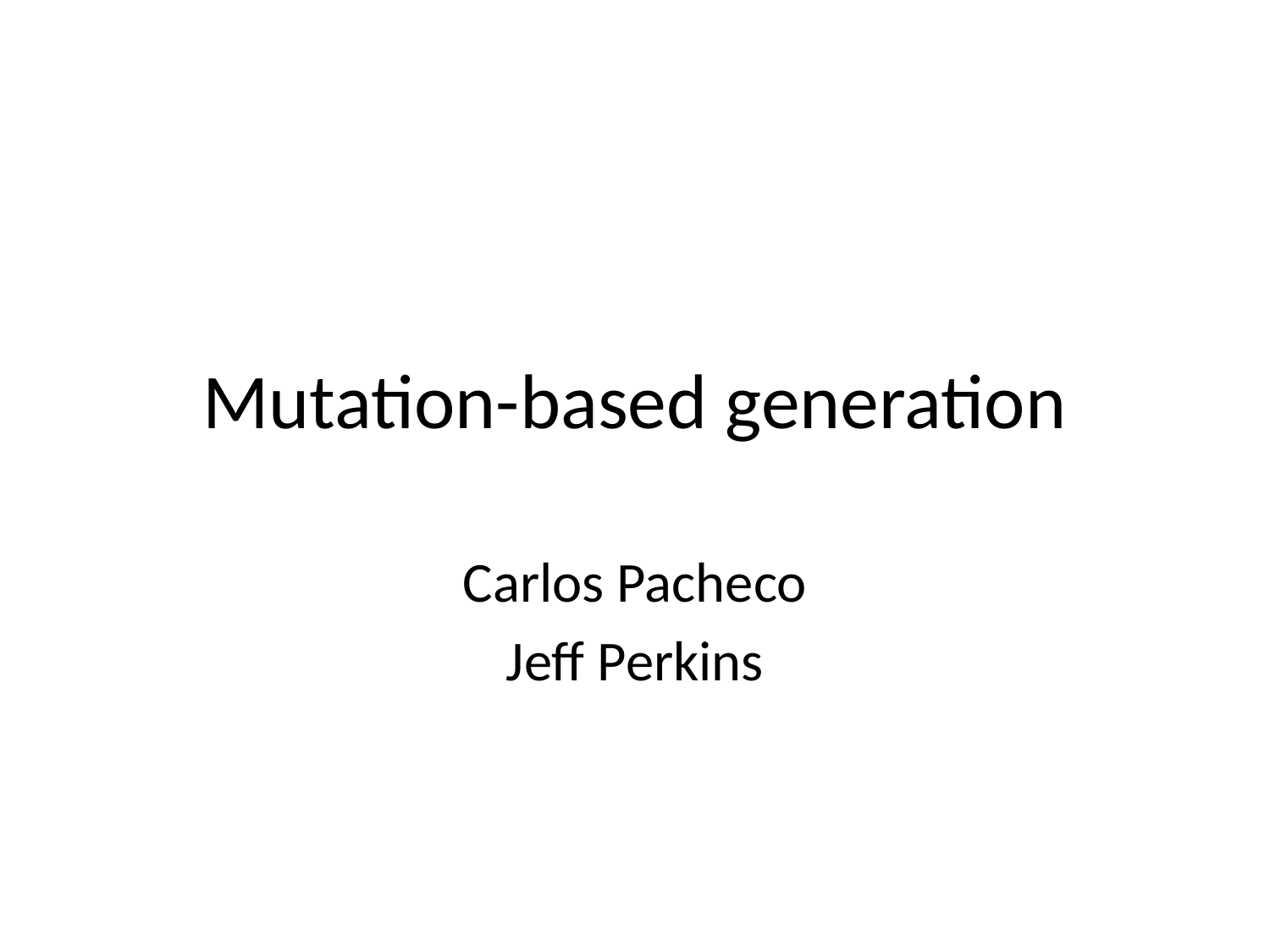

# Mutation-based generation
Carlos Pacheco
Jeff Perkins